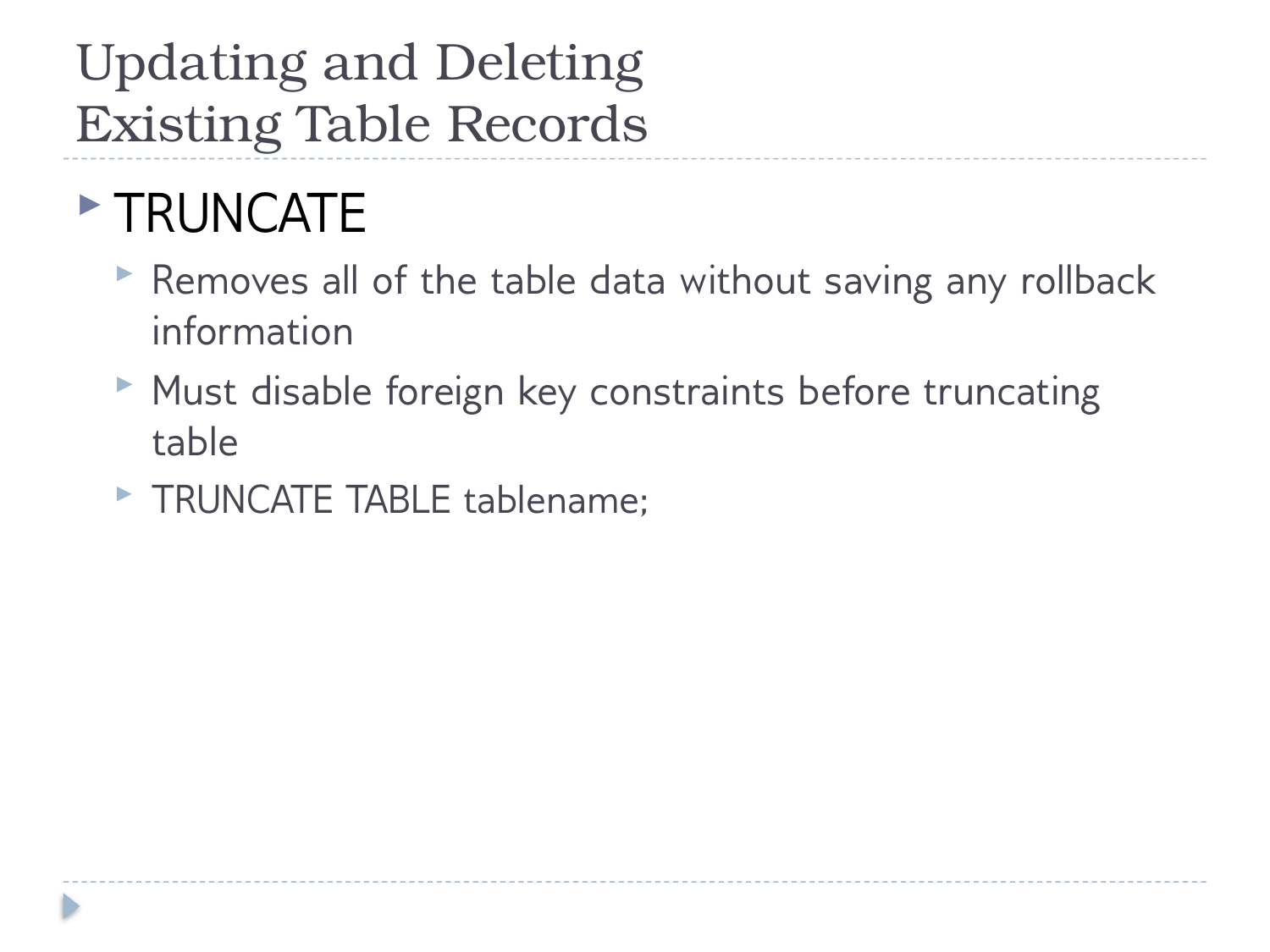

# Updating and Deleting Existing Table Records
TRUNCATE
Removes all of the table data without saving any rollback information
Must disable foreign key constraints before truncating table
TRUNCATE TABLE tablename;